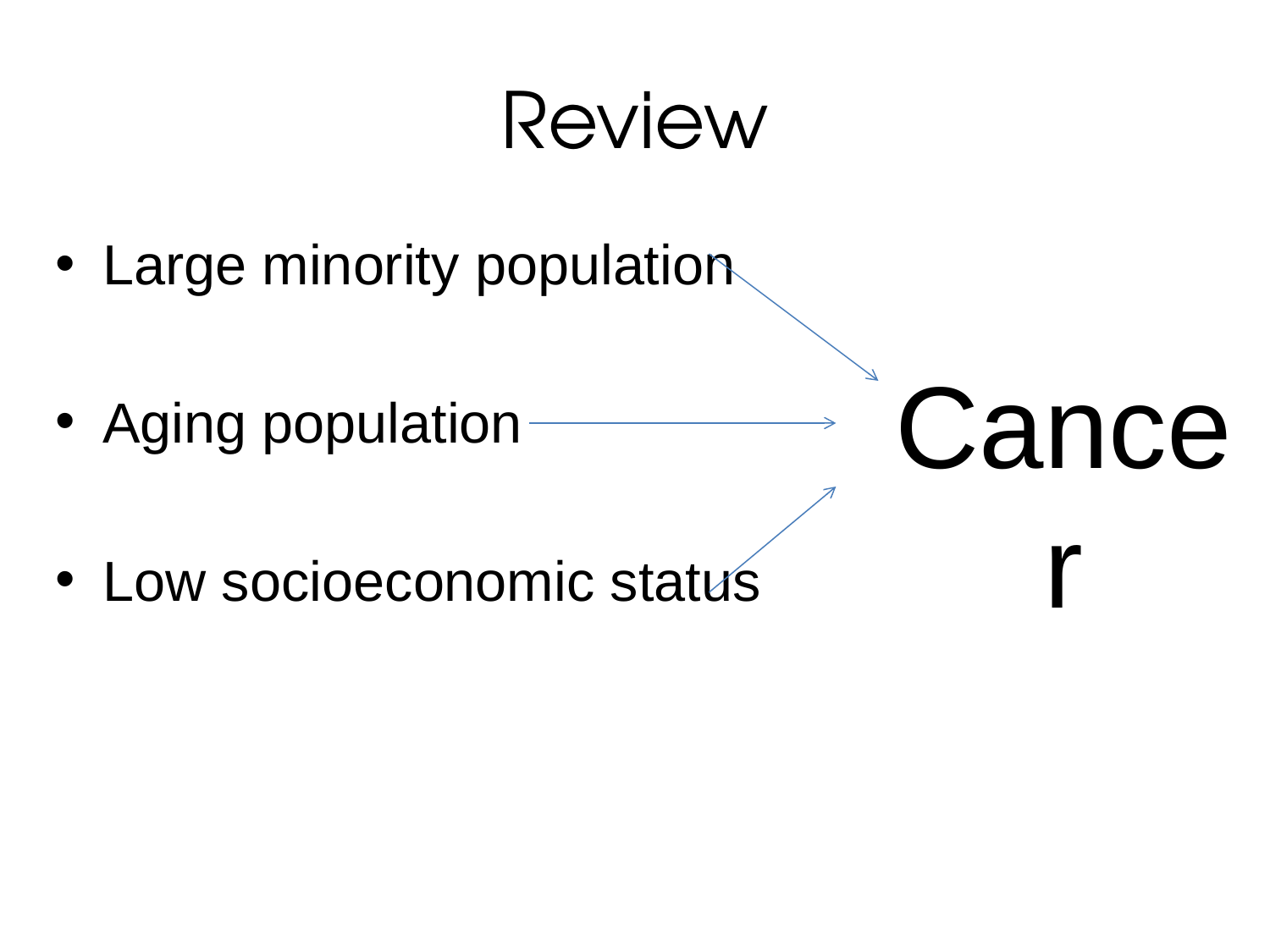

# Review
Large minority population

Aging population

Low socioeconomic status
Cancer